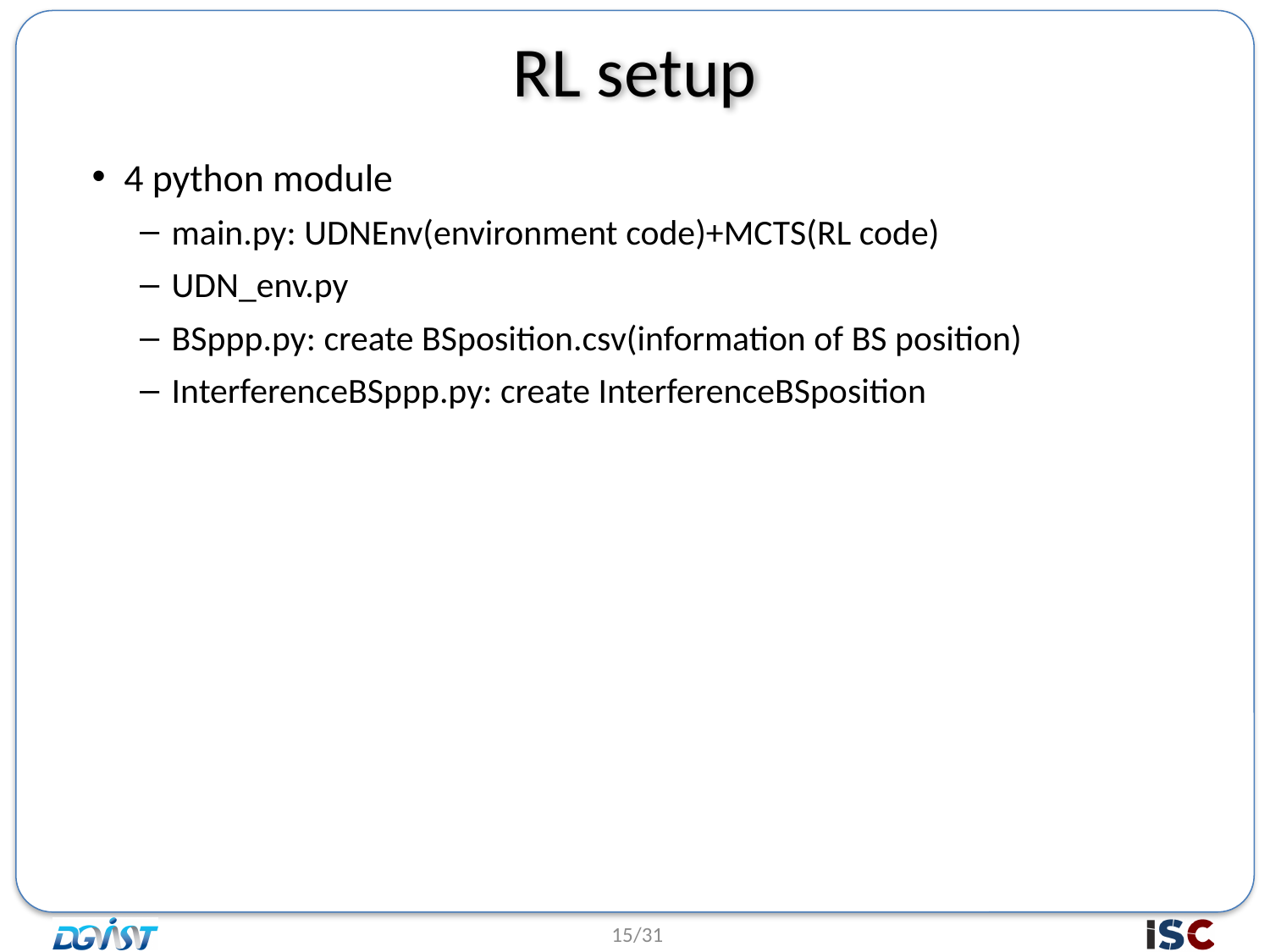

# RL setup
4 python module
main.py: UDNEnv(environment code)+MCTS(RL code)
UDN_env.py
BSppp.py: create BSposition.csv(information of BS position)
InterferenceBSppp.py: create InterferenceBSposition